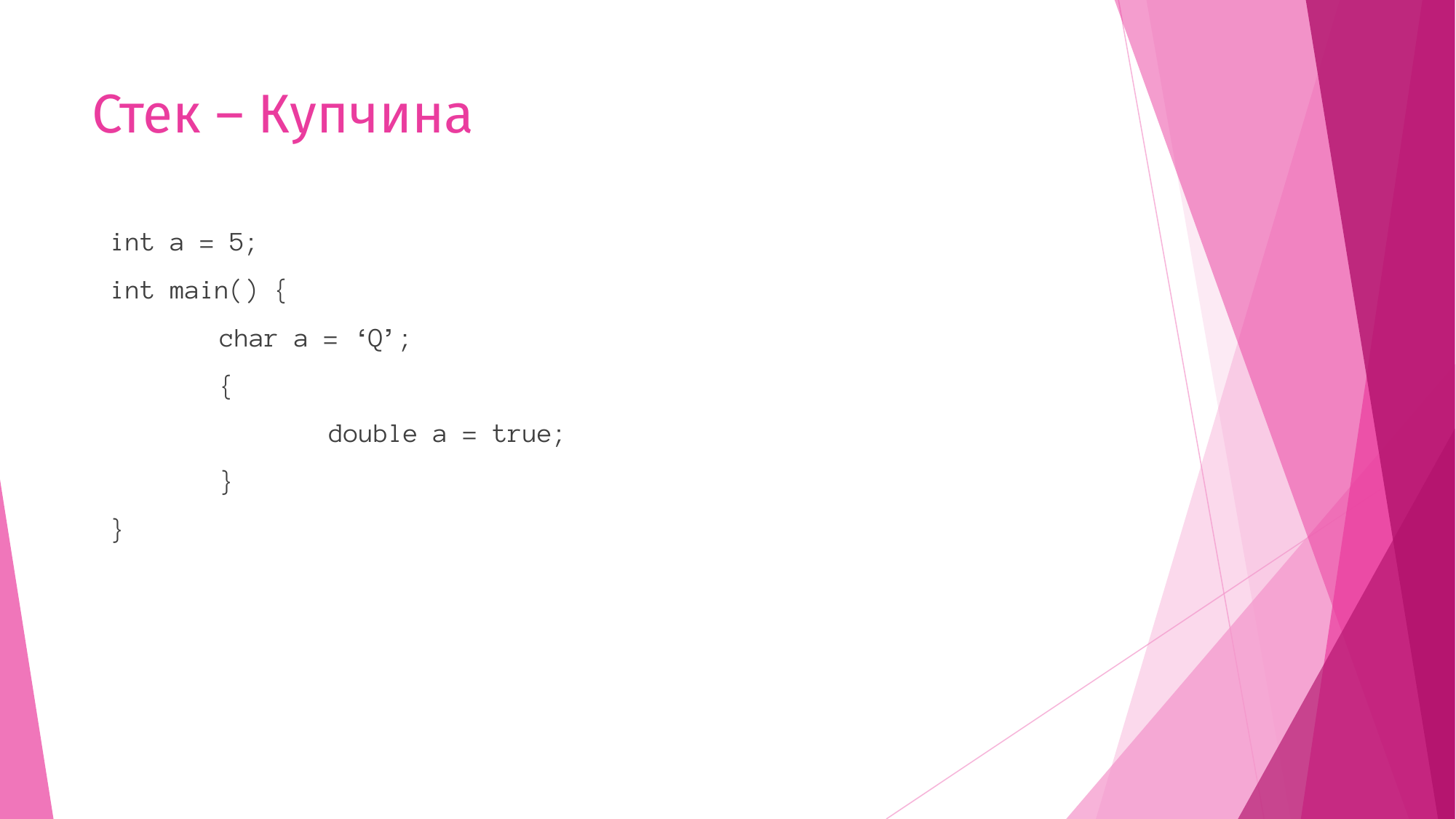

# Стек – Купчина
int a = 5;
int main() {
	char a = ‘Q’;
	{
		double a = true;
	}
}